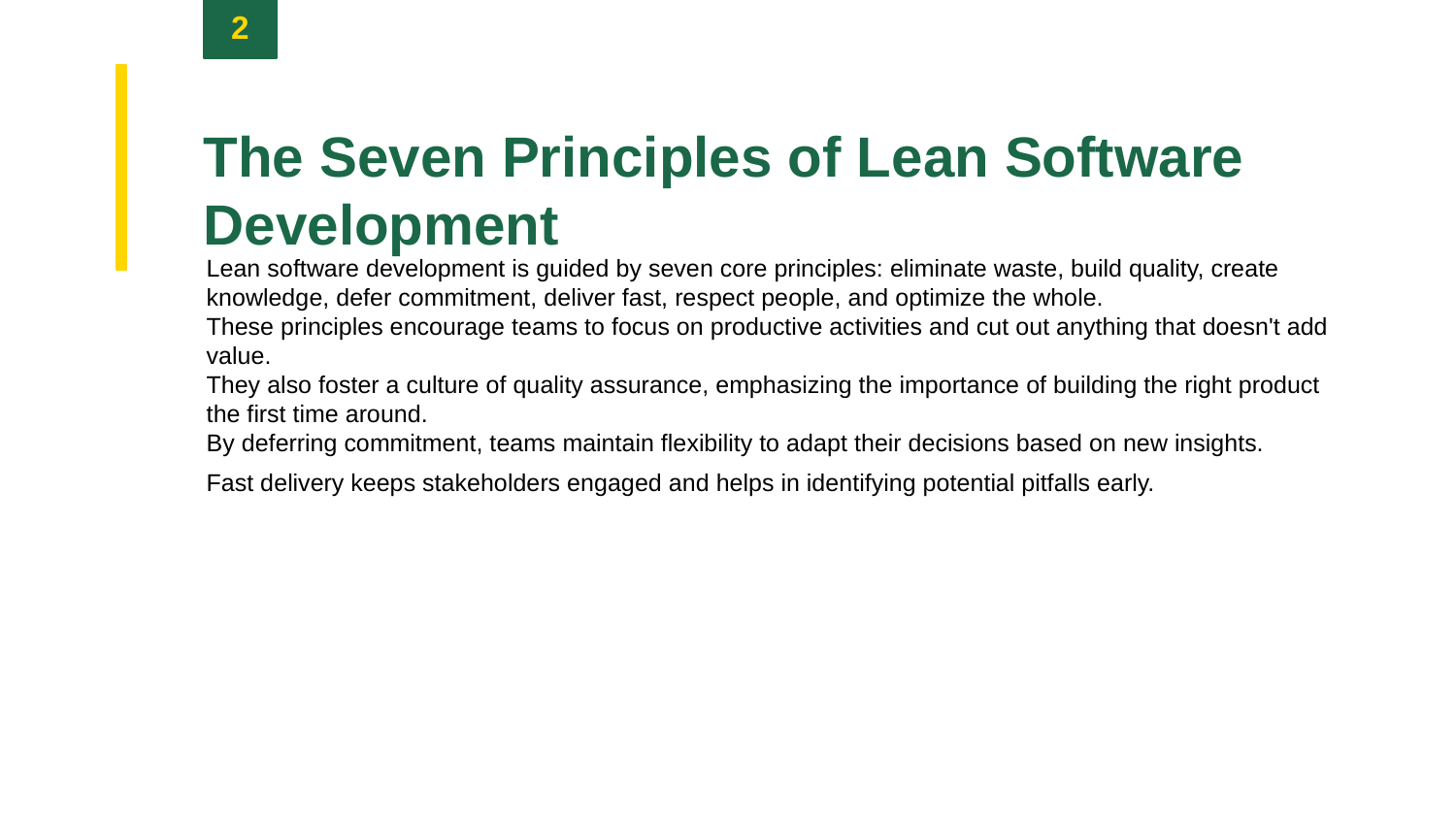

2

The Seven Principles of Lean Software Development
Lean software development is guided by seven core principles: eliminate waste, build quality, create knowledge, defer commitment, deliver fast, respect people, and optimize the whole.
These principles encourage teams to focus on productive activities and cut out anything that doesn't add value.
They also foster a culture of quality assurance, emphasizing the importance of building the right product the first time around.
By deferring commitment, teams maintain flexibility to adapt their decisions based on new insights.
Fast delivery keeps stakeholders engaged and helps in identifying potential pitfalls early.